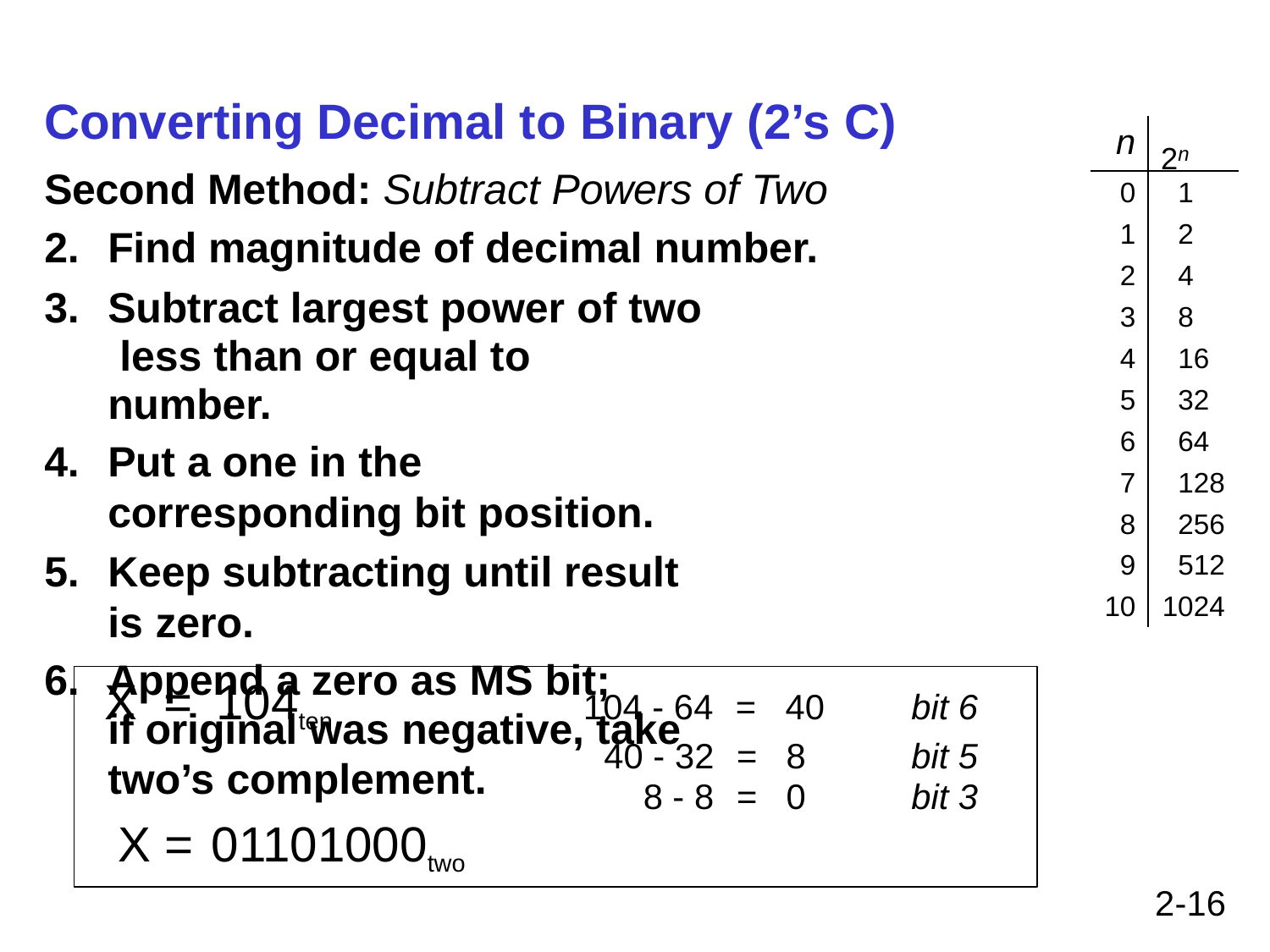

# Converting Decimal to Binary (2’s C)
2n

n
Second Method: Subtract Powers of Two
0	1
1	2
2	4
3	8
4	16
5	32
6	64
7	128
8	256
9	512
10	1024
Find magnitude of decimal number.
Subtract largest power of two  less than or equal to number.
Put a one in the corresponding bit position.
Keep subtracting until result is zero.
Append a zero as MS bit;
if original was negative, take two’s complement.

X	=	104ten
104 - 64	=	40
40 - 32	=	8
8 - 8	=	0
bit 6
bit 5
bit 3
X = 01101000two
2-16